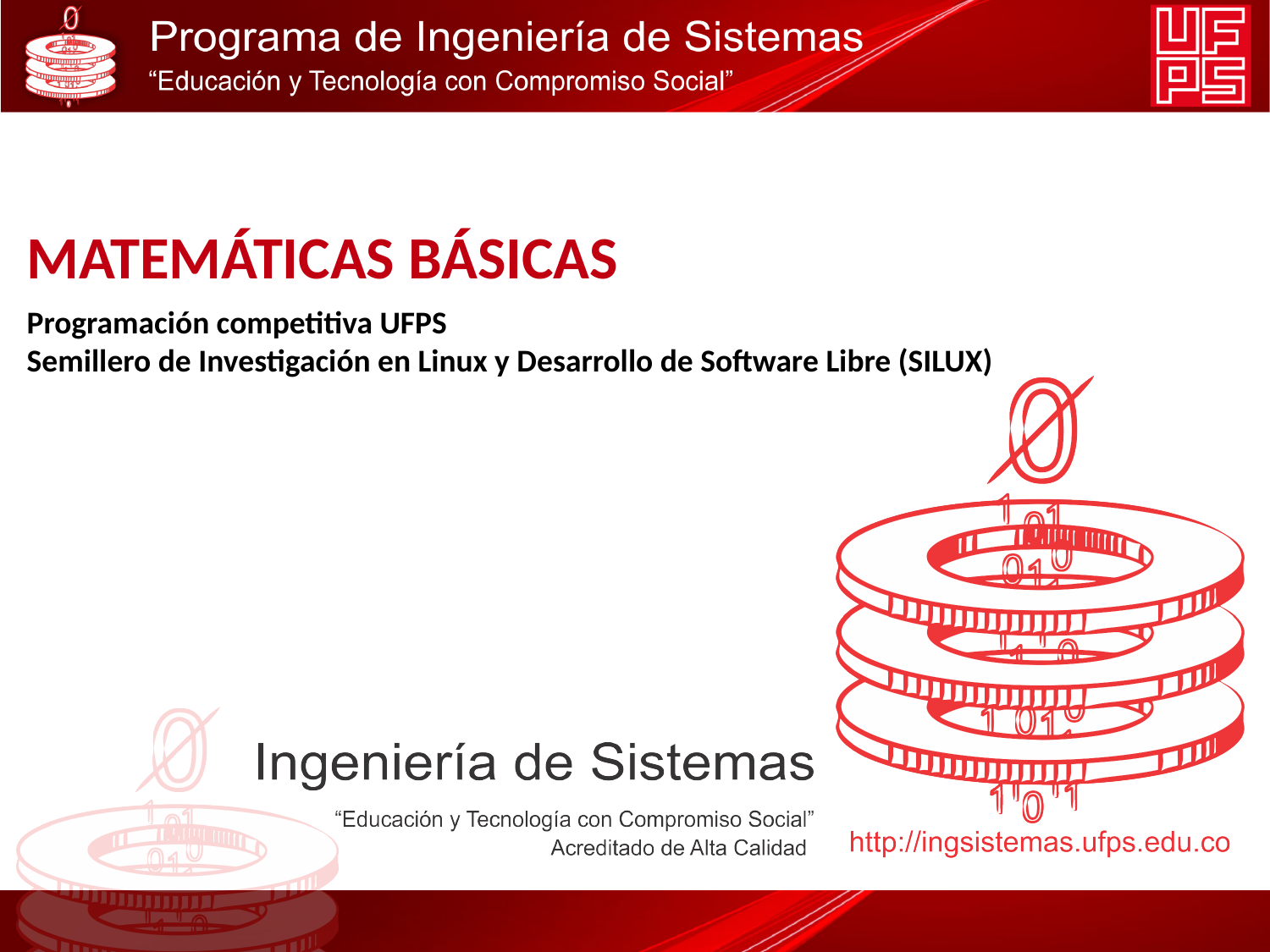

# MATEMÁTICAS BÁSICAS
Programación competitiva UFPS
Semillero de Investigación en Linux y Desarrollo de Software Libre (SILUX)